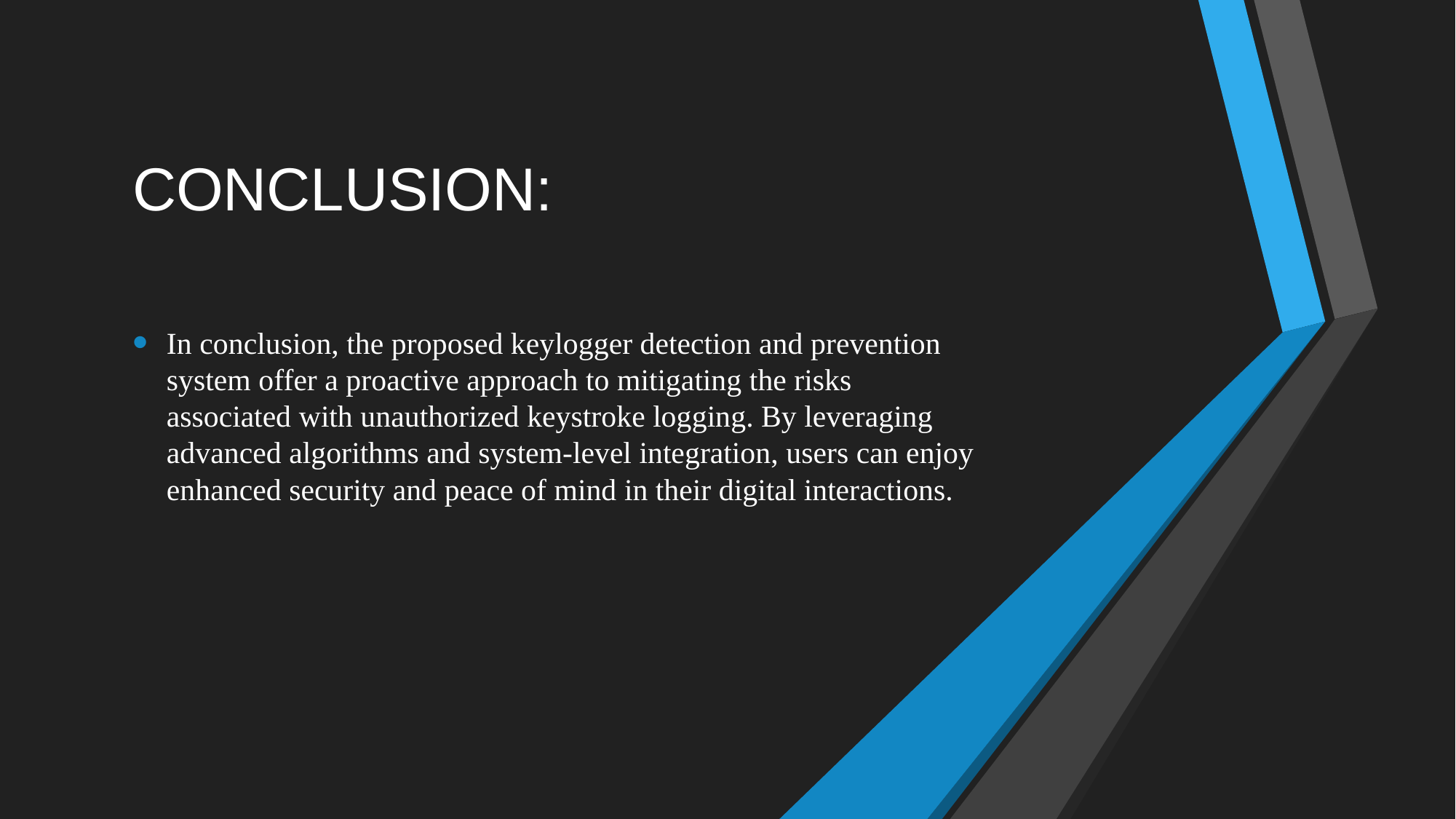

# CONCLUSION:
In conclusion, the proposed keylogger detection and prevention system offer a proactive approach to mitigating the risks associated with unauthorized keystroke logging. By leveraging advanced algorithms and system-level integration, users can enjoy enhanced security and peace of mind in their digital interactions.